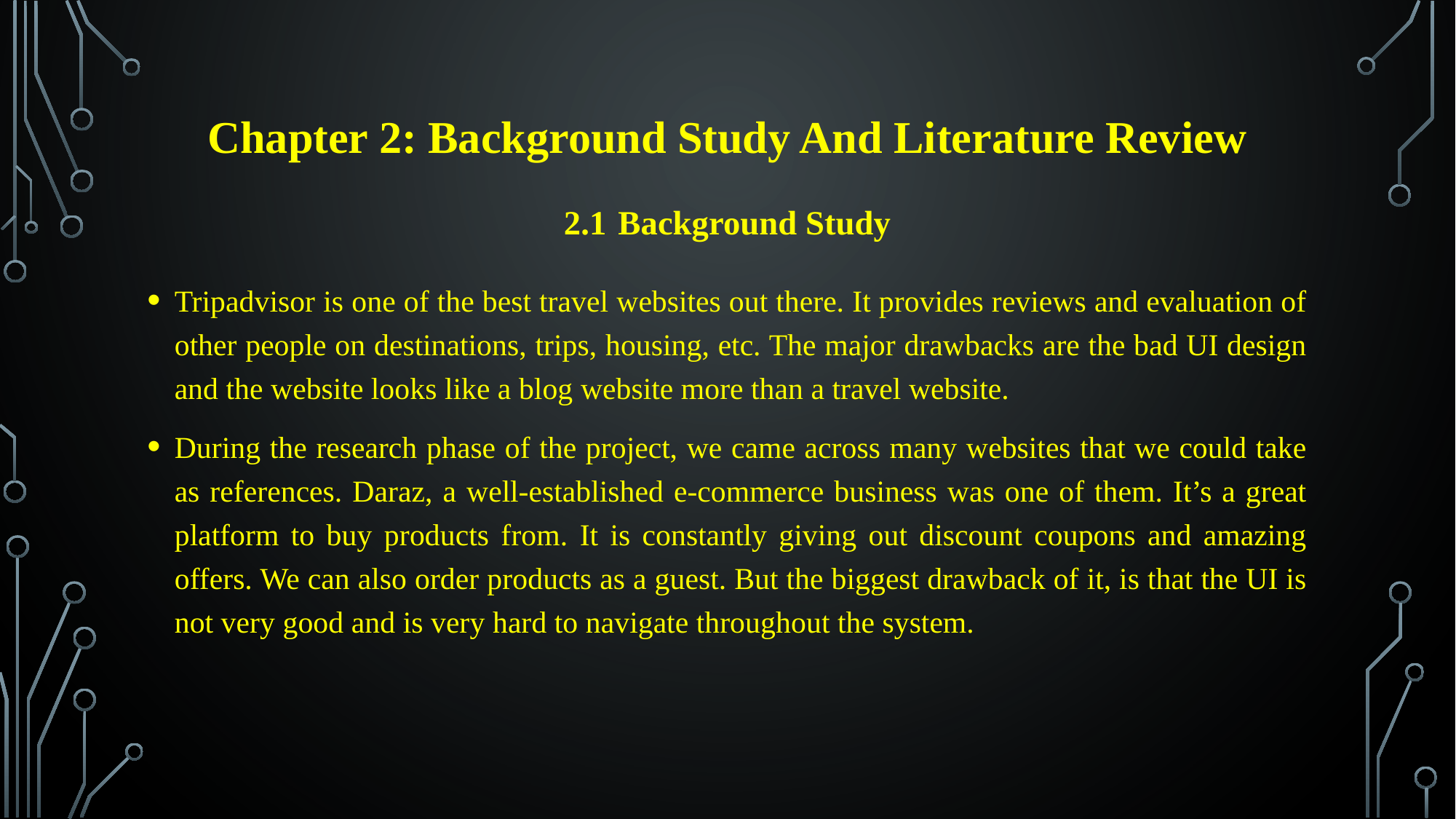

# Chapter 2: Background Study And Literature Review 2.1 Background Study
Tripadvisor is one of the best travel websites out there. It provides reviews and evaluation of other people on destinations, trips, housing, etc. The major drawbacks are the bad UI design and the website looks like a blog website more than a travel website.
During the research phase of the project, we came across many websites that we could take as references. Daraz, a well-established e-commerce business was one of them. It’s a great platform to buy products from. It is constantly giving out discount coupons and amazing offers. We can also order products as a guest. But the biggest drawback of it, is that the UI is not very good and is very hard to navigate throughout the system.